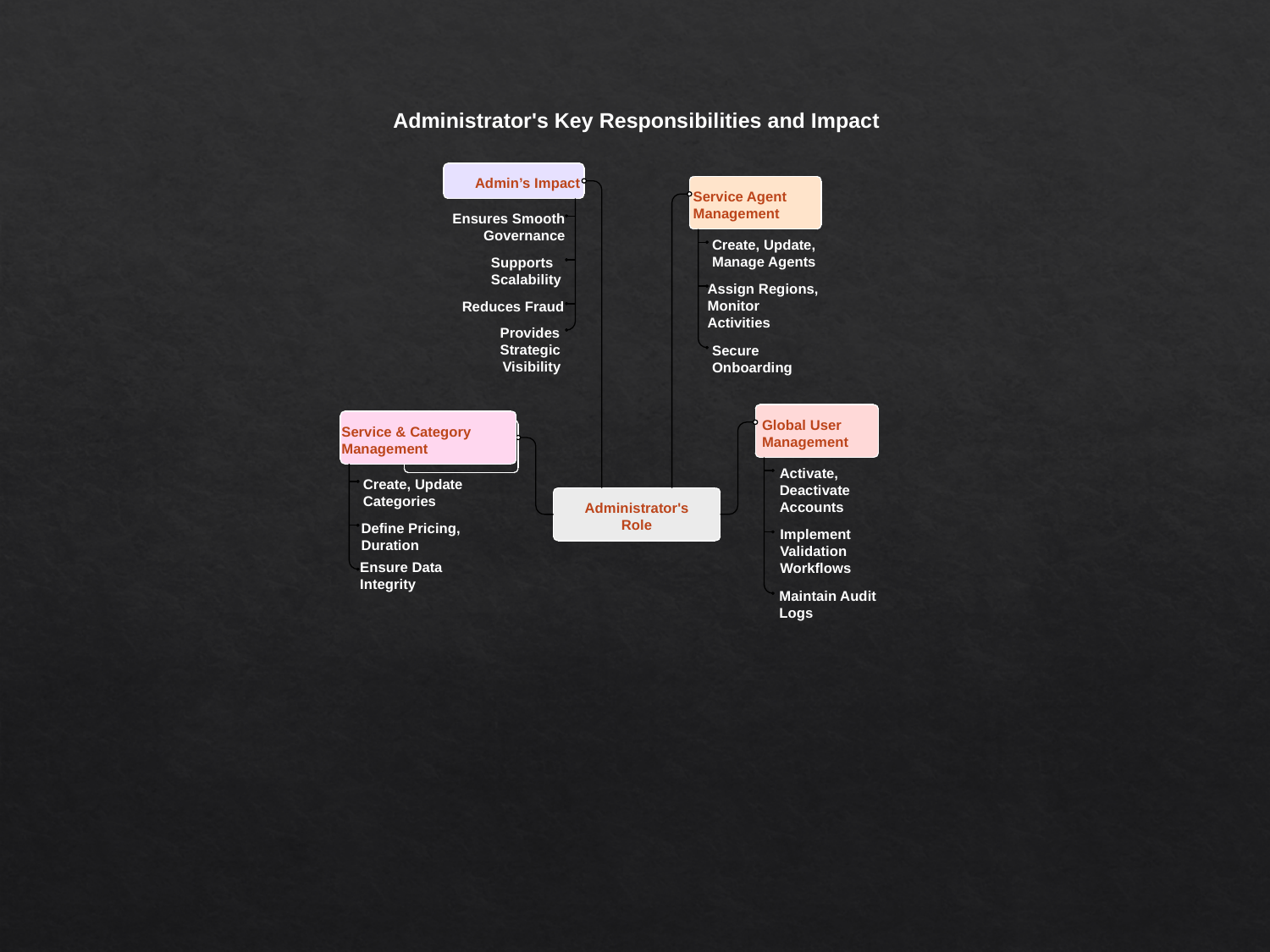

Administrator's Key Responsibilities and Impact

Admin’s Impact

Service Agent
Management

Ensures Smooth
Governance

Create, Update,
Manage Agents
Supports
Scalability
Assign Regions,
Monitor
Activities
Reduces Fraud
Provides
Strategic
Visibility
Secure
Onboarding

Global User
Management

Service & Category
Management

Activate,
Deactivate
Accounts
Create, Update
Categories

Administrator's
Role
Define Pricing,
Duration
Implement
Validation
Workflows
Ensure Data
Integrity
Maintain Audit
Logs